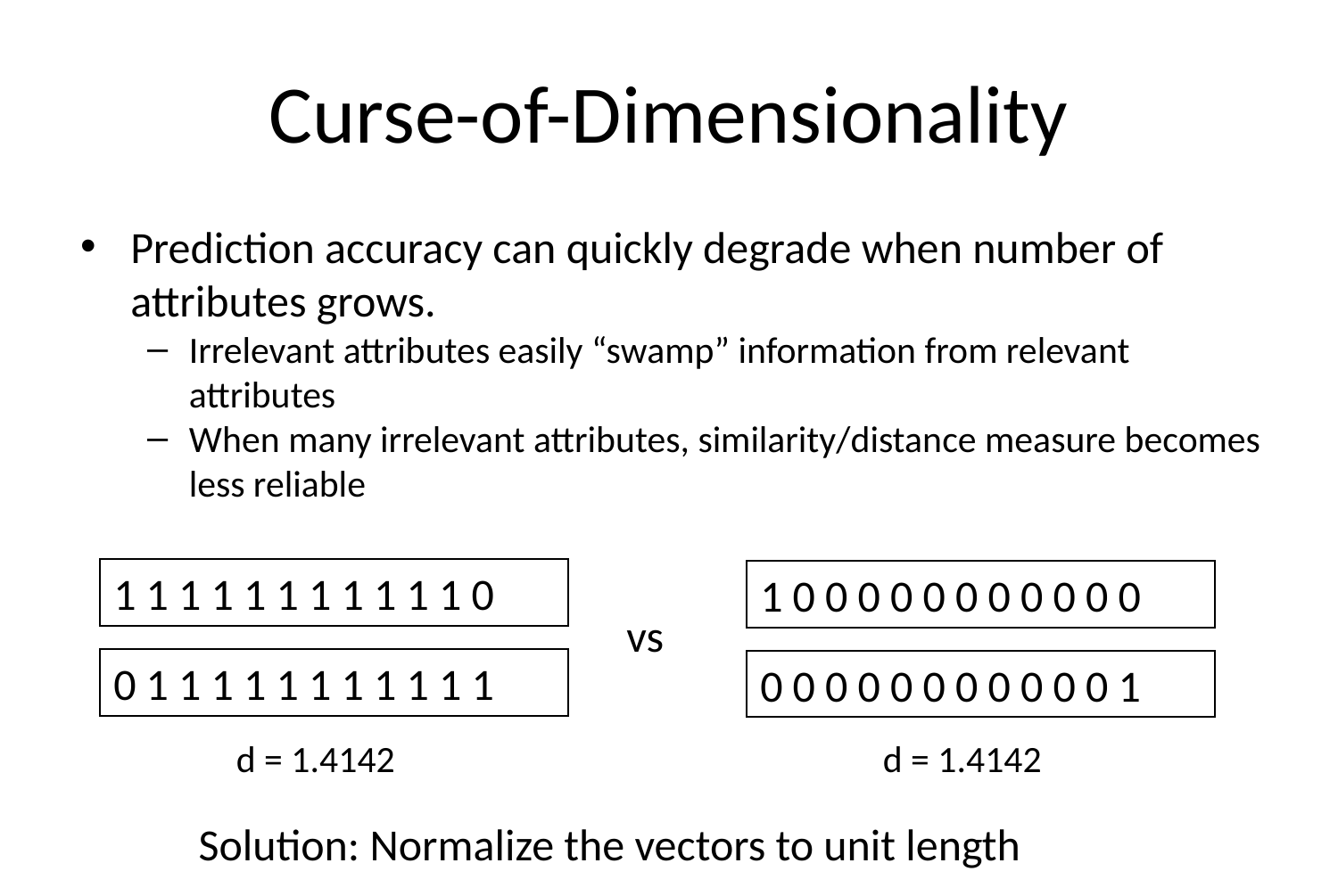

# Curse-of-Dimensionality
Prediction accuracy can quickly degrade when number of attributes grows.
Irrelevant attributes easily “swamp” information from relevant attributes
When many irrelevant attributes, similarity/distance measure becomes less reliable
1 1 1 1 1 1 1 1 1 1 1 0
1 0 0 0 0 0 0 0 0 0 0 0
vs
0 1 1 1 1 1 1 1 1 1 1 1
0 0 0 0 0 0 0 0 0 0 0 1
d = 1.4142
d = 1.4142
  Solution: Normalize the vectors to unit length